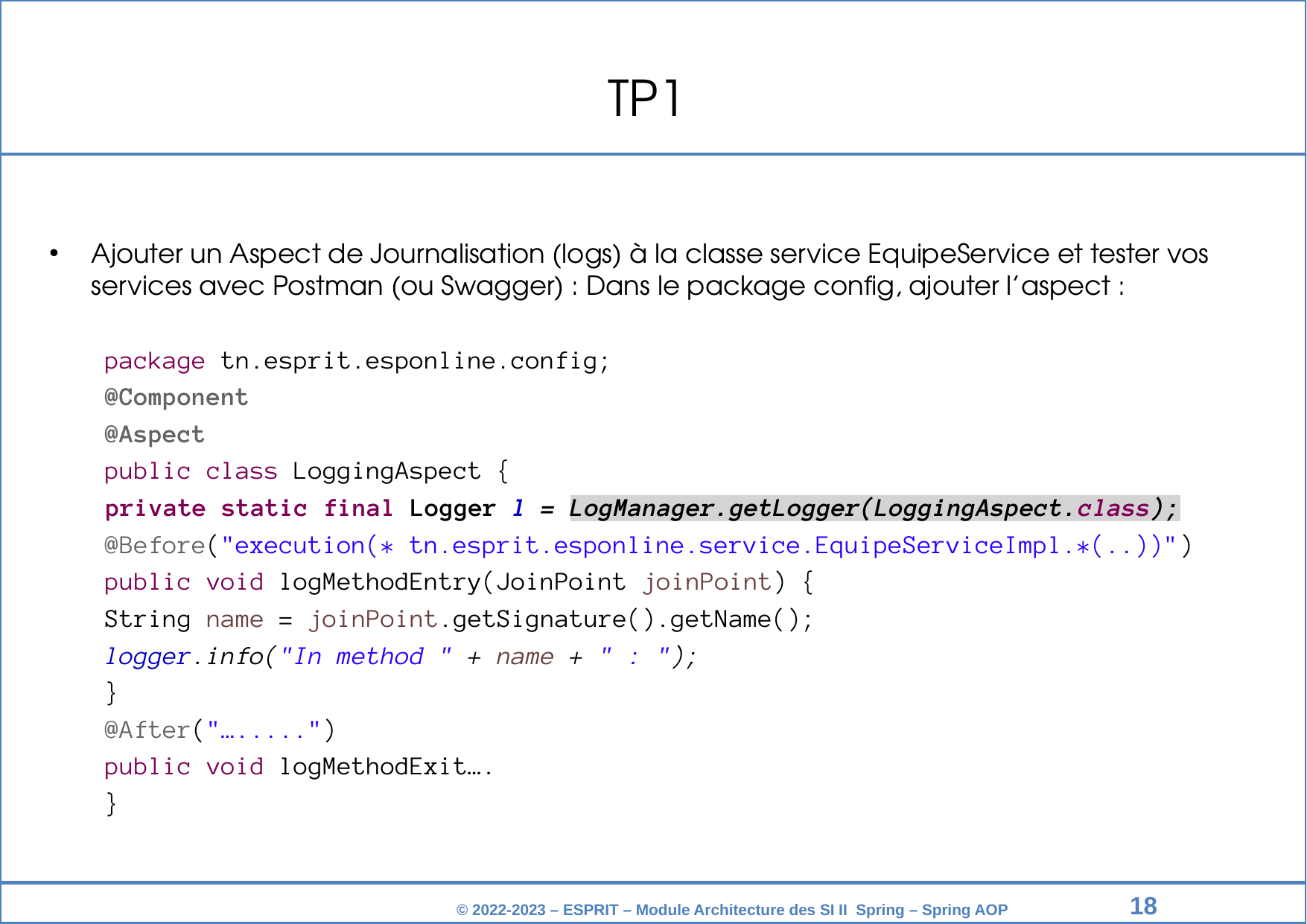

TP1

Ajouter un Aspect de Journalisation (logs) à la classe service EquipeService et tester vos services avec Postman (ou Swagger) : Dans le package config, ajouter l’aspect :

package tn.esprit.esponline.config;
@Component
@Aspect
public class LoggingAspect {
	 private static final Logger l = LogManager.getLogger(LoggingAspect.class);
@Before("execution(* tn.esprit.esponline.service.EquipeServiceImpl.*(..))")
public void logMethodEntry(JoinPoint joinPoint) {
String name = joinPoint.getSignature().getName();
logger.info("In method " + name + " : ");
}
@After("….....")
public void logMethodExit….
}
18